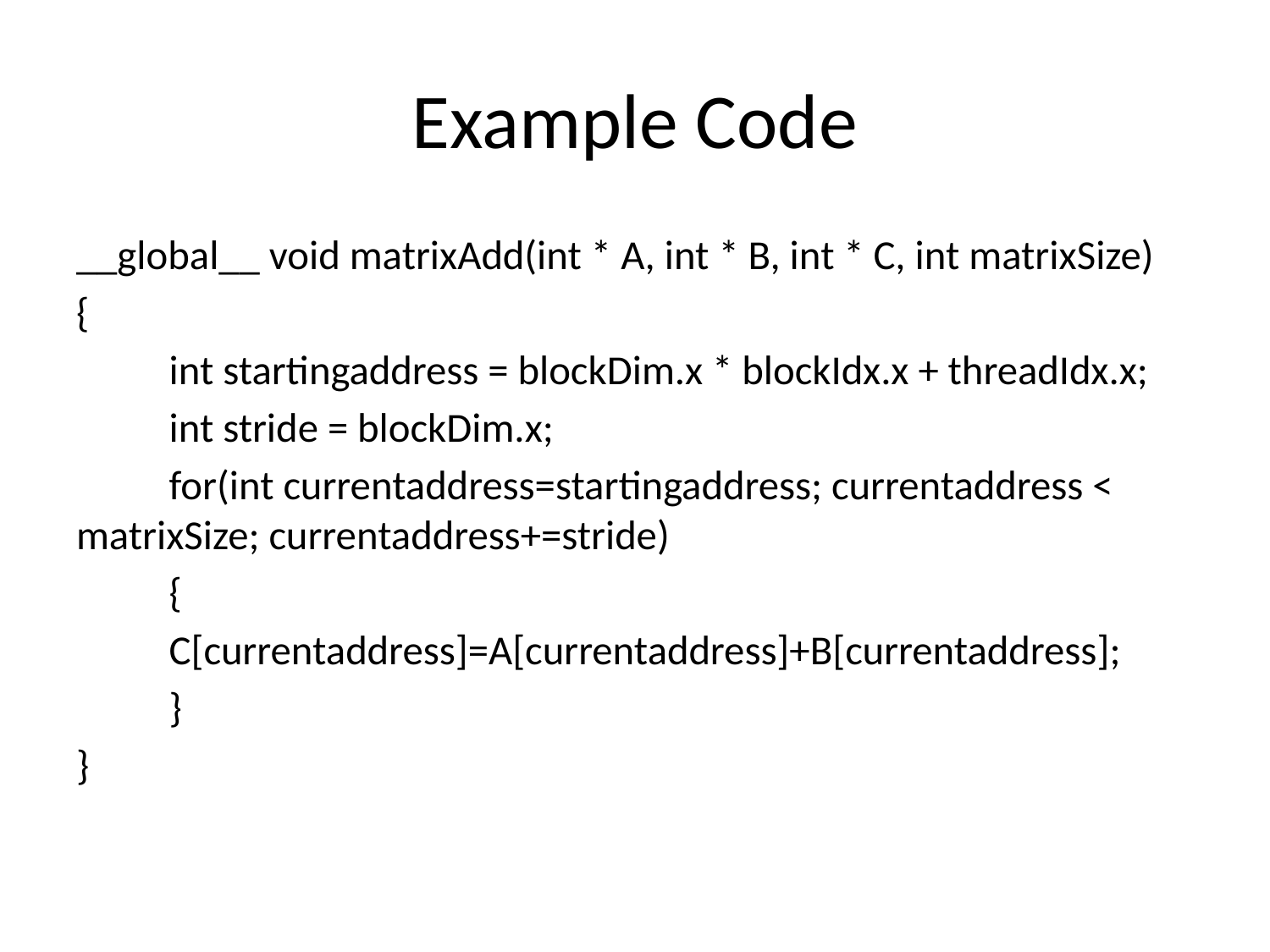

# Example Code
__global__ void matrixAdd(int * A, int * B, int * C, int matrixSize)
{
	int startingaddress = blockDim.x * blockIdx.x + threadIdx.x;
	int stride = blockDim.x;
	for(int currentaddress=startingaddress; currentaddress < 	matrixSize; currentaddress+=stride)
	{
		C[currentaddress]=A[currentaddress]+B[currentaddress];
	}
}